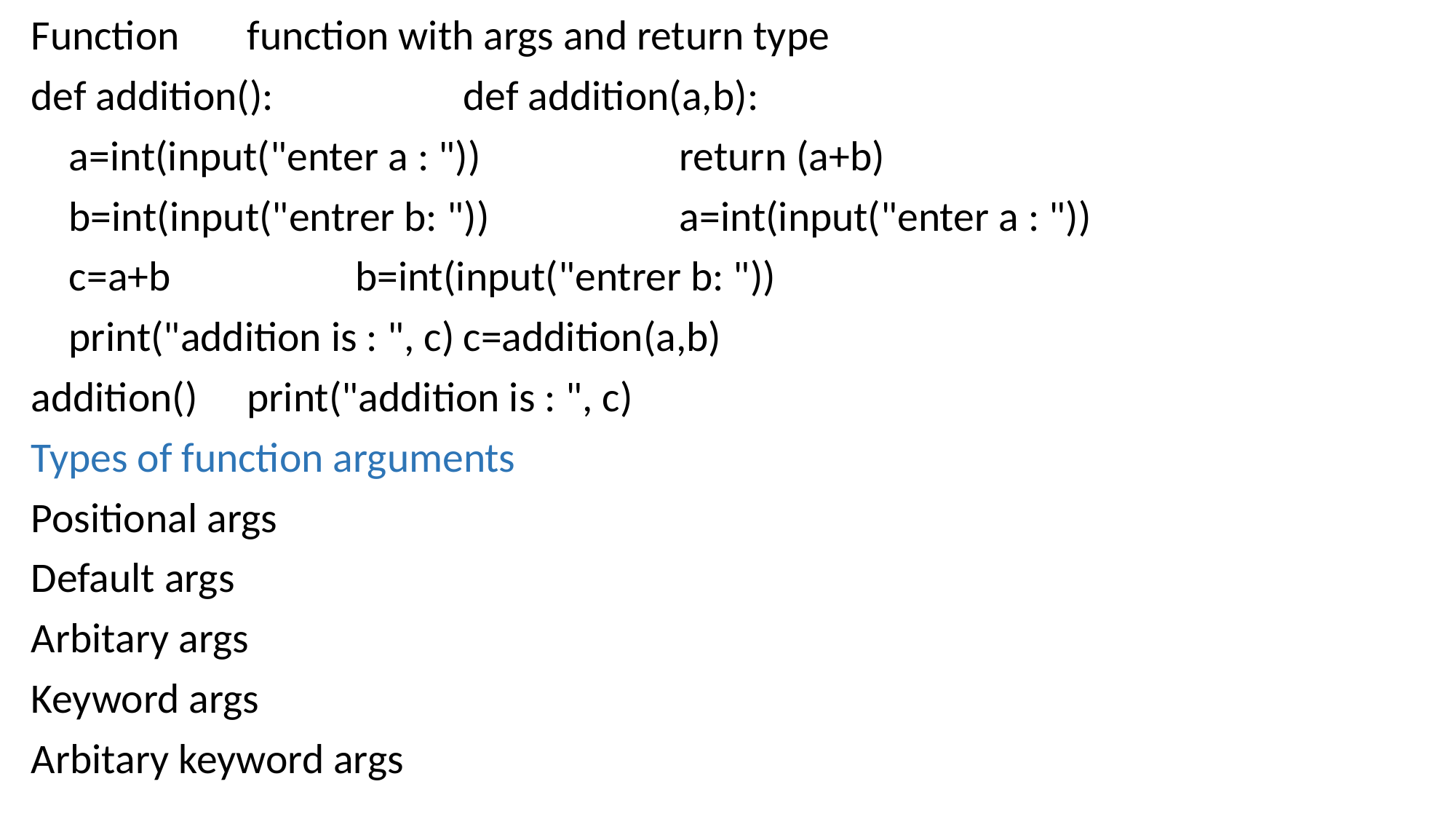

Function 					function with args and return type
def addition():			 	def addition(a,b):
    a=int(input("enter a : "))			return (a+b)
    b=int(input("entrer b: "))	 	a=int(input("enter a : "))
    c=a+b				 	b=int(input("entrer b: "))
    print("addition is : ", c)			c=addition(a,b)
addition()					print("addition is : ", c)
Types of function arguments
Positional args
Default args
Arbitary args
Keyword args
Arbitary keyword args